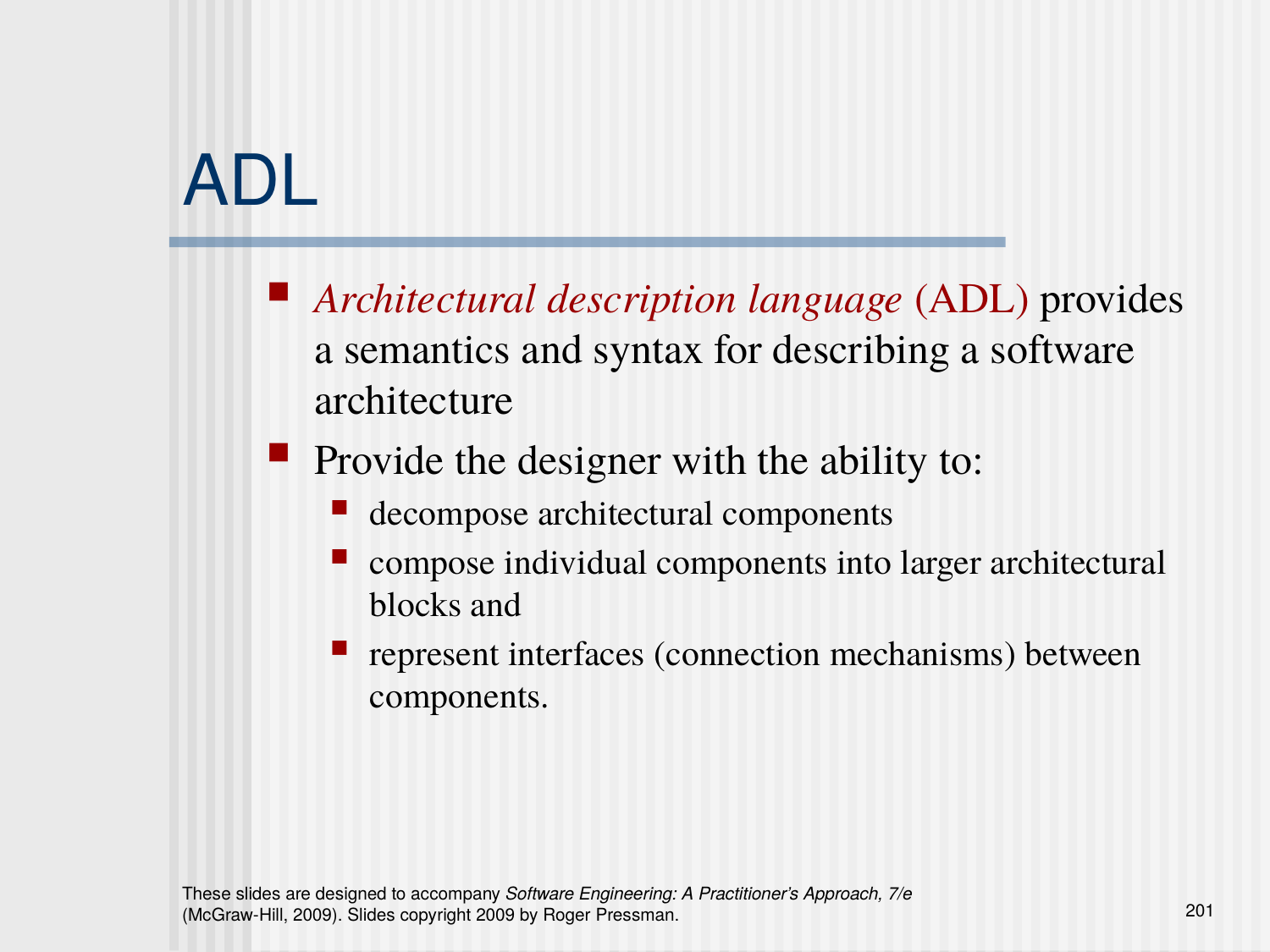

# ADL
Architectural description language (ADL) provides a semantics and syntax for describing a software architecture
Provide the designer with the ability to:
decompose architectural components
compose individual components into larger architectural blocks and
represent interfaces (connection mechanisms) between components.
These slides are designed to accompany Software Engineering: A Practitioner’s Approach, 7/e (McGraw-Hill, 2009). Slides copyright 2009 by Roger Pressman.
201